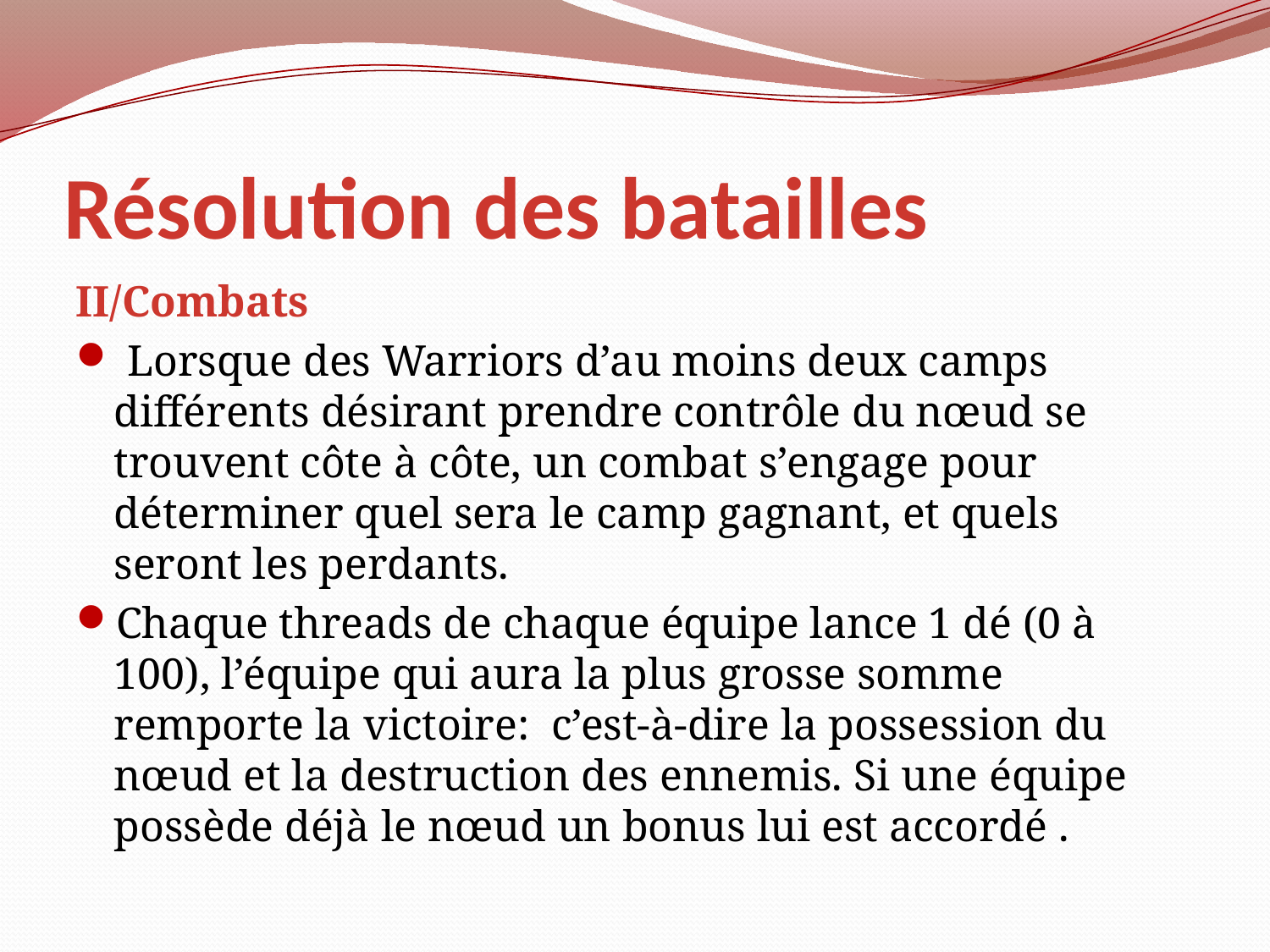

# Résolution des batailles
II/Combats
 Lorsque des Warriors d’au moins deux camps différents désirant prendre contrôle du nœud se trouvent côte à côte, un combat s’engage pour déterminer quel sera le camp gagnant, et quels seront les perdants.
Chaque threads de chaque équipe lance 1 dé (0 à 100), l’équipe qui aura la plus grosse somme remporte la victoire:  c’est-à-dire la possession du nœud et la destruction des ennemis. Si une équipe possède déjà le nœud un bonus lui est accordé .